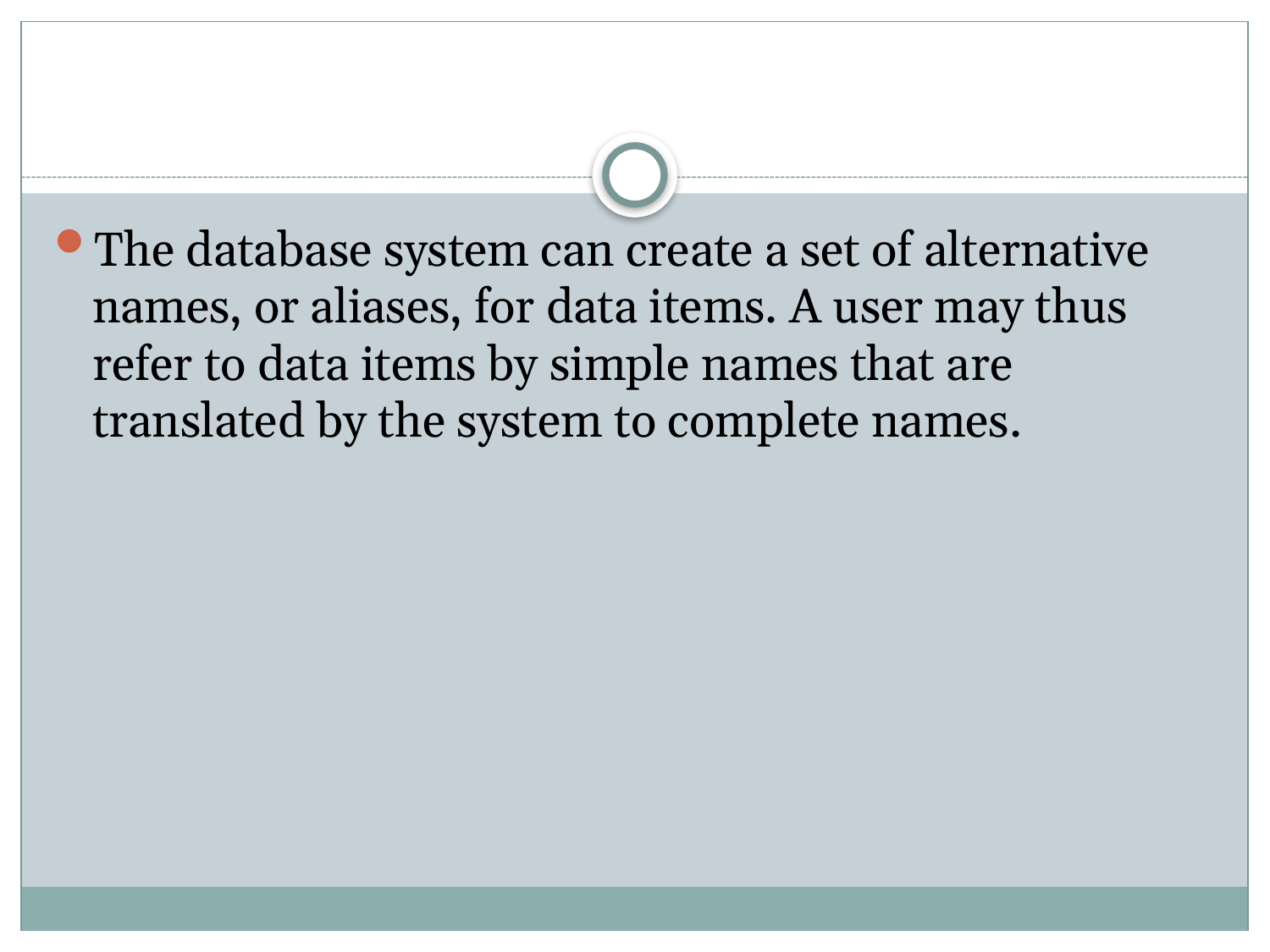

#
The database system can create a set of alternative
names, or aliases, for data items. A user may thus refer to data items by simple names that are translated by the system to complete names.